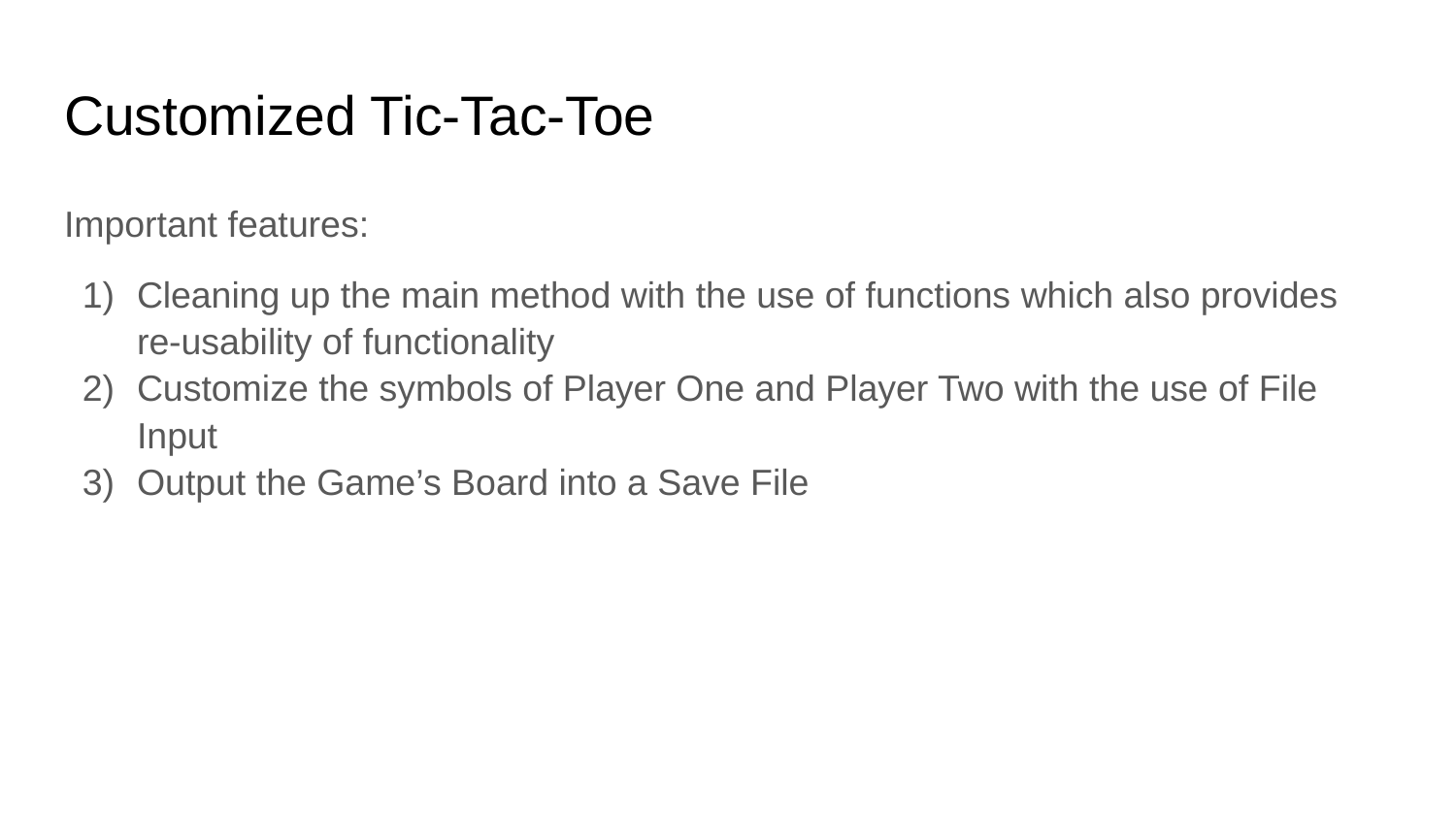

# Customized Tic-Tac-Toe
Important features:
Cleaning up the main method with the use of functions which also provides re-usability of functionality
Customize the symbols of Player One and Player Two with the use of File Input
Output the Game’s Board into a Save File